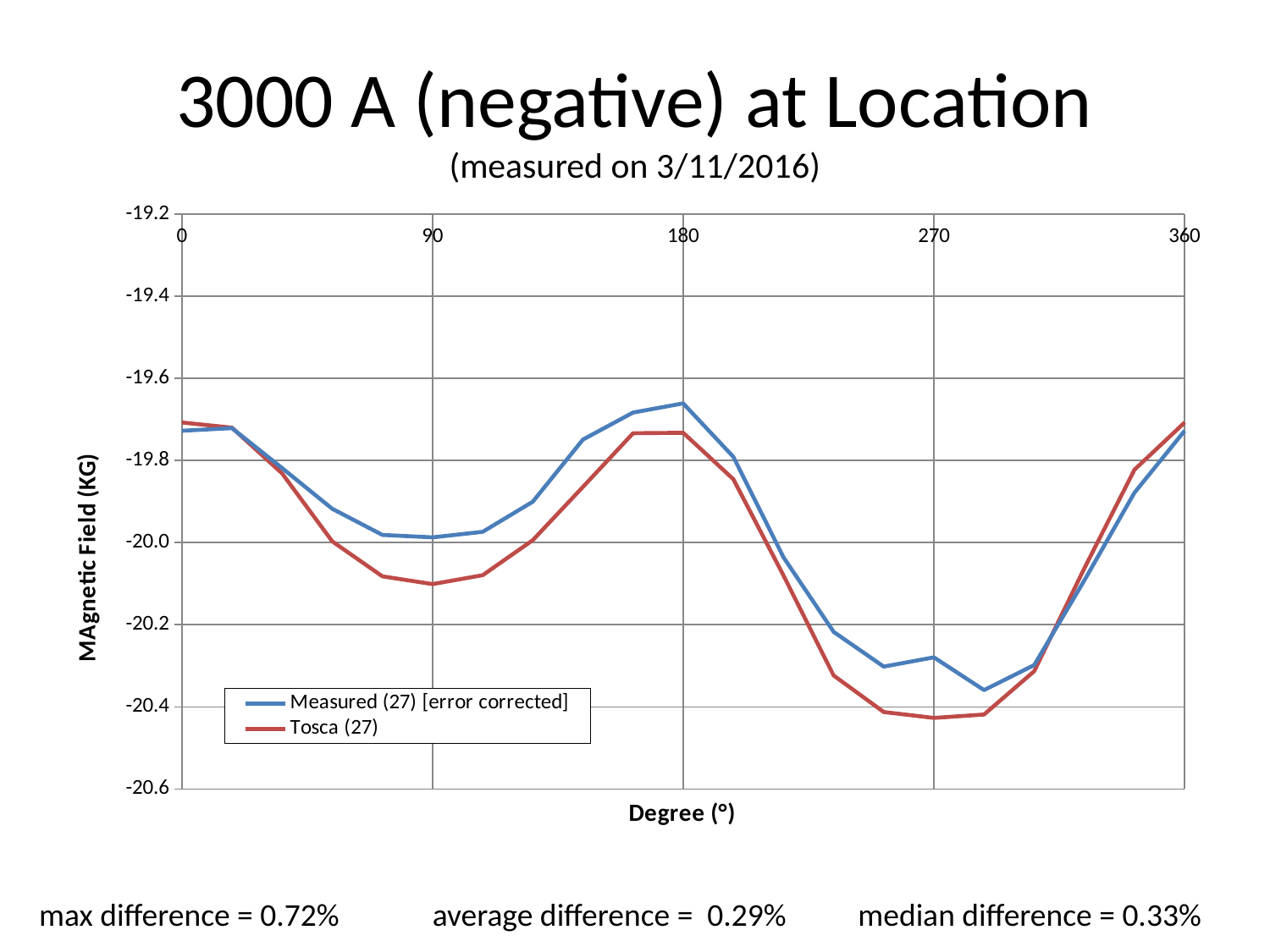

# 3000 A (negative) at Location (measured on 3/11/2016)

### Chart

| Category | Measured (27) [error corrected] | Tosca (27) |
|---|---|---|
max difference = 0.72%             average difference =  0.29%          median difference = 0.33%